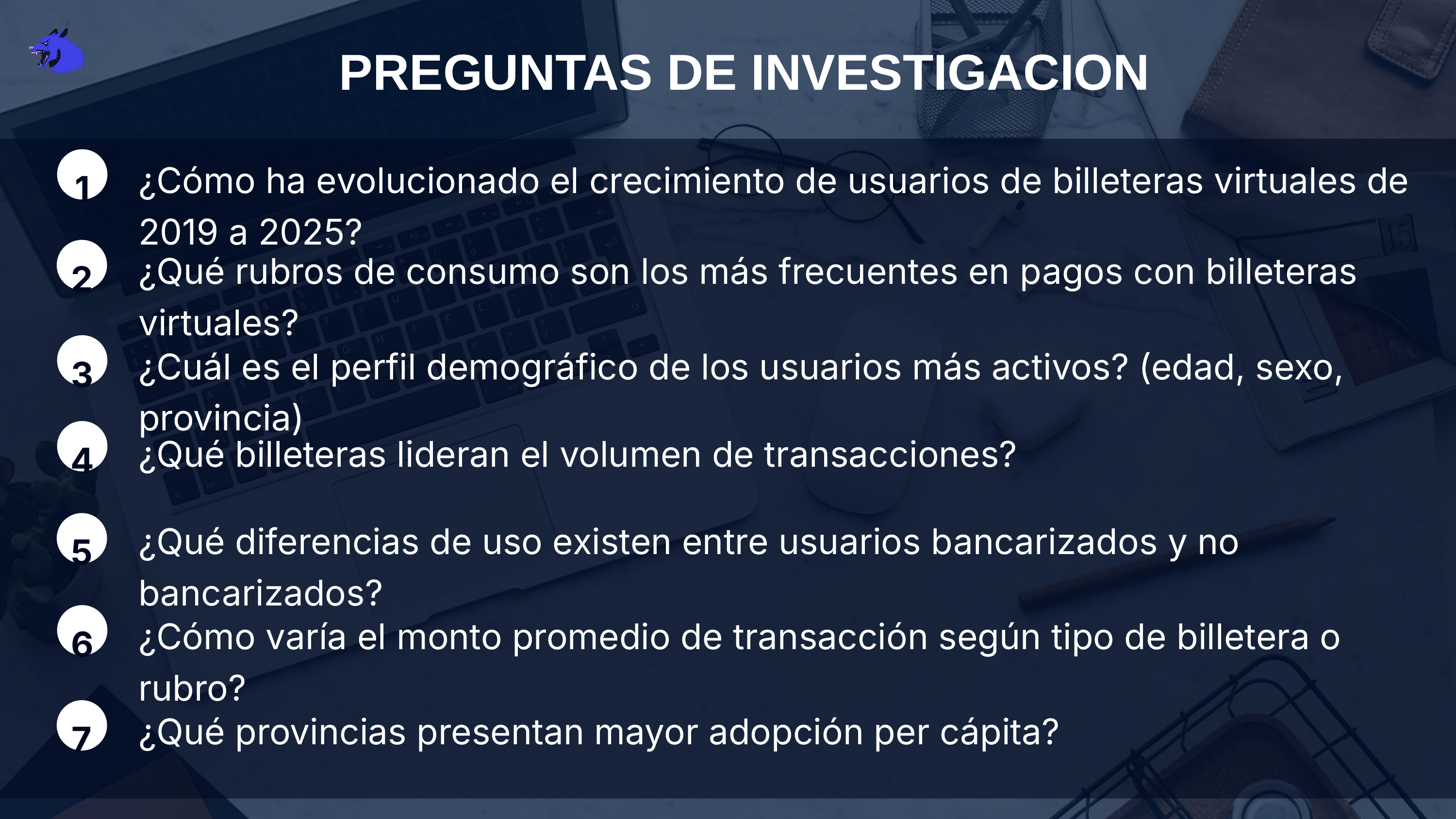

PREGUNTAS DE INVESTIGACION

1
¿Cómo ha evolucionado el crecimiento de usuarios de billeteras virtuales de 2019 a 2025?

2
¿Qué rubros de consumo son los más frecuentes en pagos con billeteras virtuales?

3
¿Cuál es el perfil demográfico de los usuarios más activos? (edad, sexo, provincia)

4
¿Qué billeteras lideran el volumen de transacciones?
¿Qué diferencias de uso existen entre usuarios bancarizados y no bancarizados?

5

6
¿Cómo varía el monto promedio de transacción según tipo de billetera o rubro?

7
¿Qué provincias presentan mayor adopción per cápita?